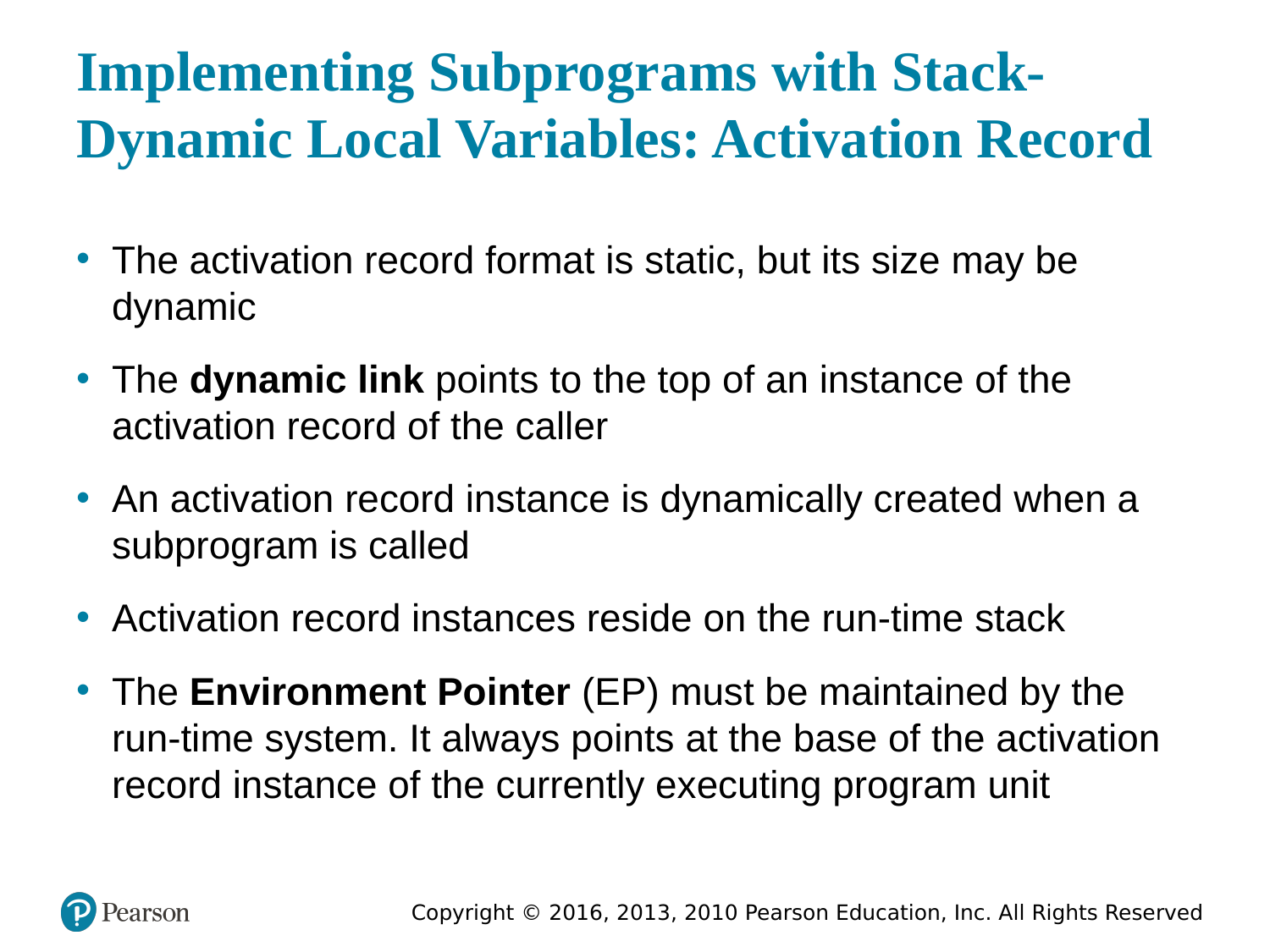

# Implementing Subprograms with Stack-Dynamic Local Variables: Activation Record
The activation record format is static, but its size may be dynamic
The dynamic link points to the top of an instance of the activation record of the caller
An activation record instance is dynamically created when a subprogram is called
Activation record instances reside on the run-time stack
The Environment Pointer (E P) must be maintained by the run-time system. It always points at the base of the activation record instance of the currently executing program unit